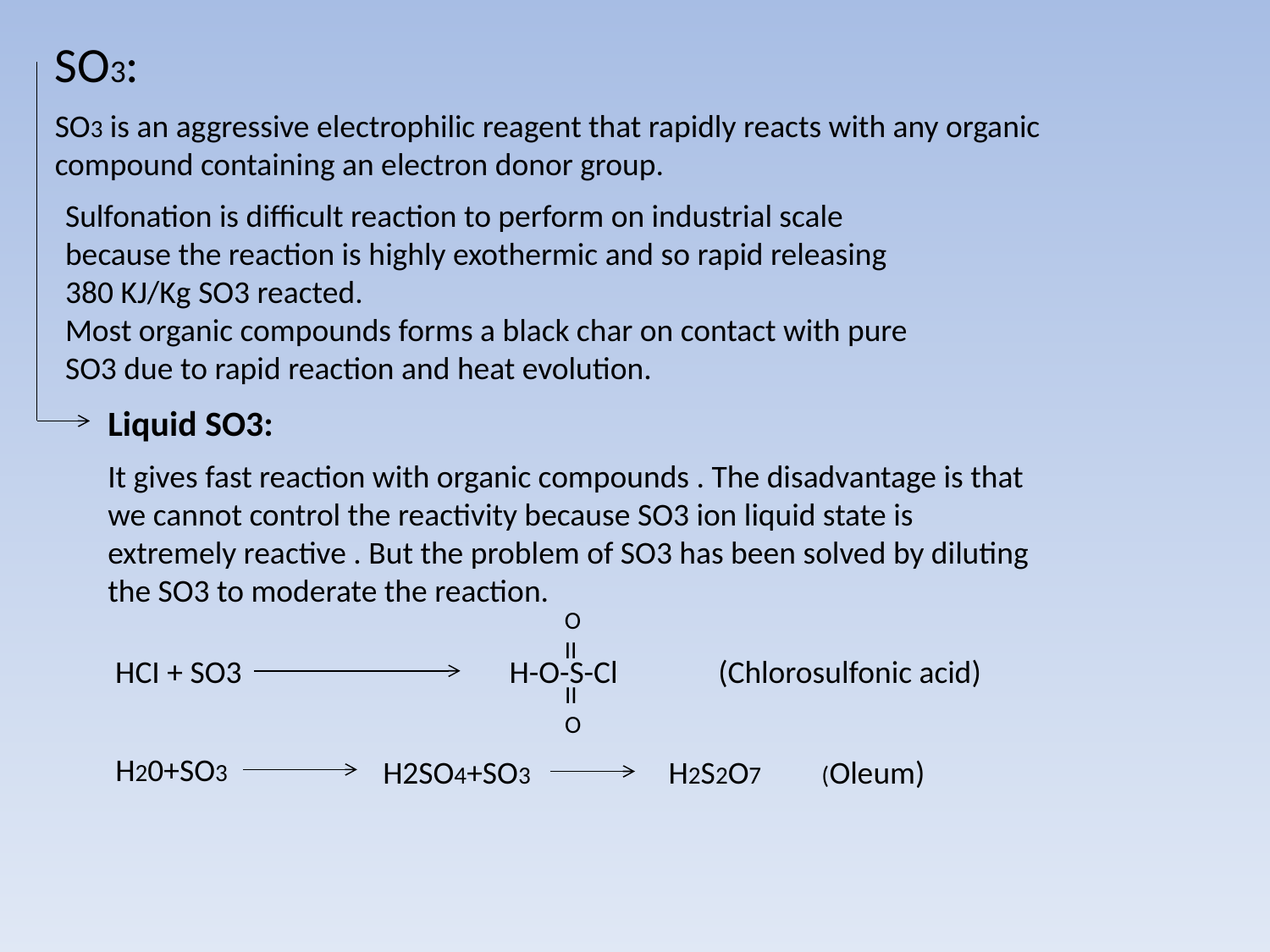

SO3:
SO3 is an aggressive electrophilic reagent that rapidly reacts with any organic compound containing an electron donor group.
Sulfonation is difficult reaction to perform on industrial scale because the reaction is highly exothermic and so rapid releasing 380 KJ/Kg SO3 reacted.
Most organic compounds forms a black char on contact with pure SO3 due to rapid reaction and heat evolution.
Liquid SO3:
It gives fast reaction with organic compounds . The disadvantage is that we cannot control the reactivity because SO3 ion liquid state is extremely reactive . But the problem of SO3 has been solved by diluting the SO3 to moderate the reaction.
O
II
HCI + SO3
H-O-S-Cl              (Chlorosulfonic acid)
II
O
H20+SO3
H2SO4+SO3
H2S2O7           (Oleum)